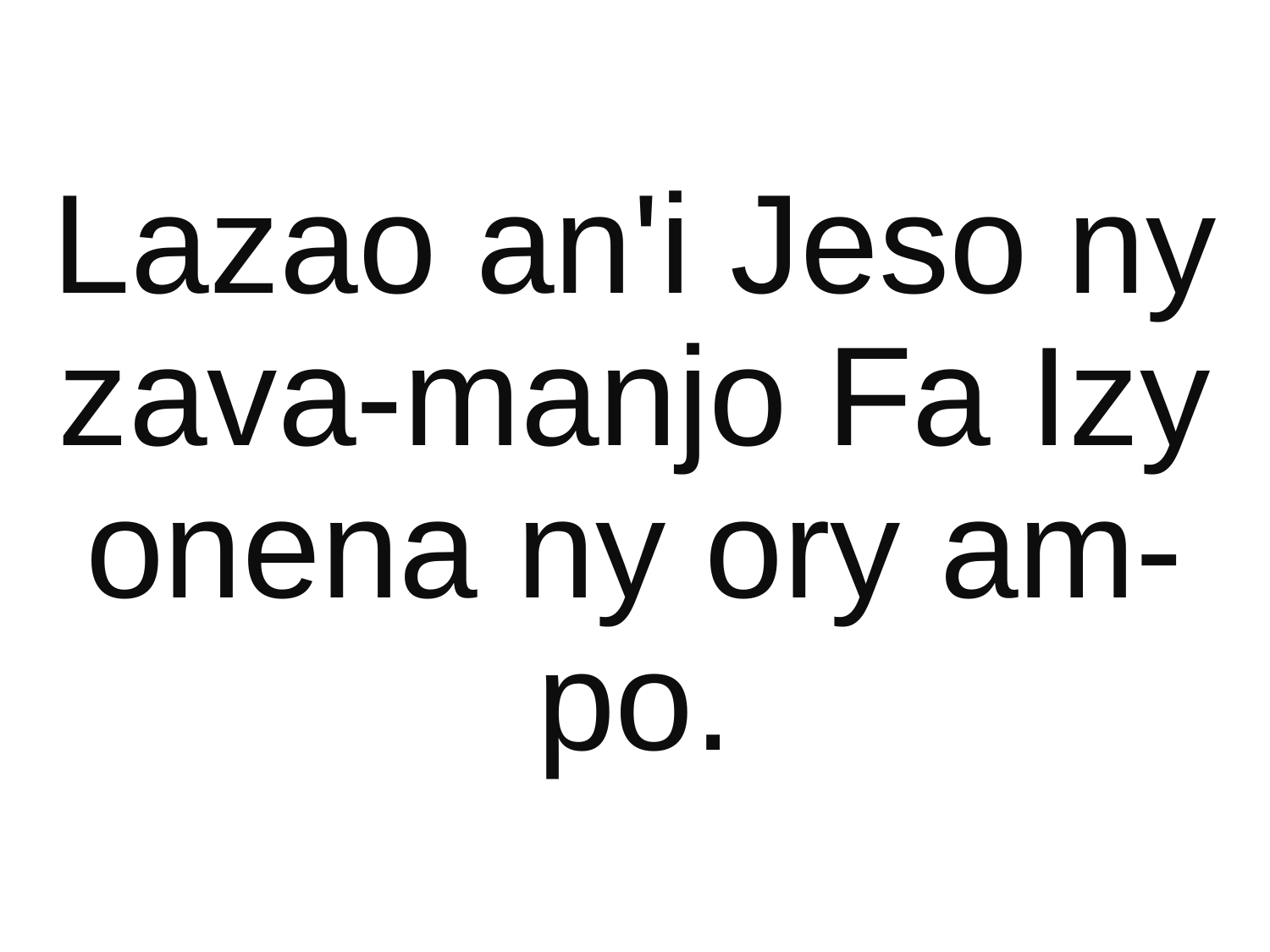

# Lazao an'i Jeso ny zava-manjo Fa Izy onena ny ory am-po.